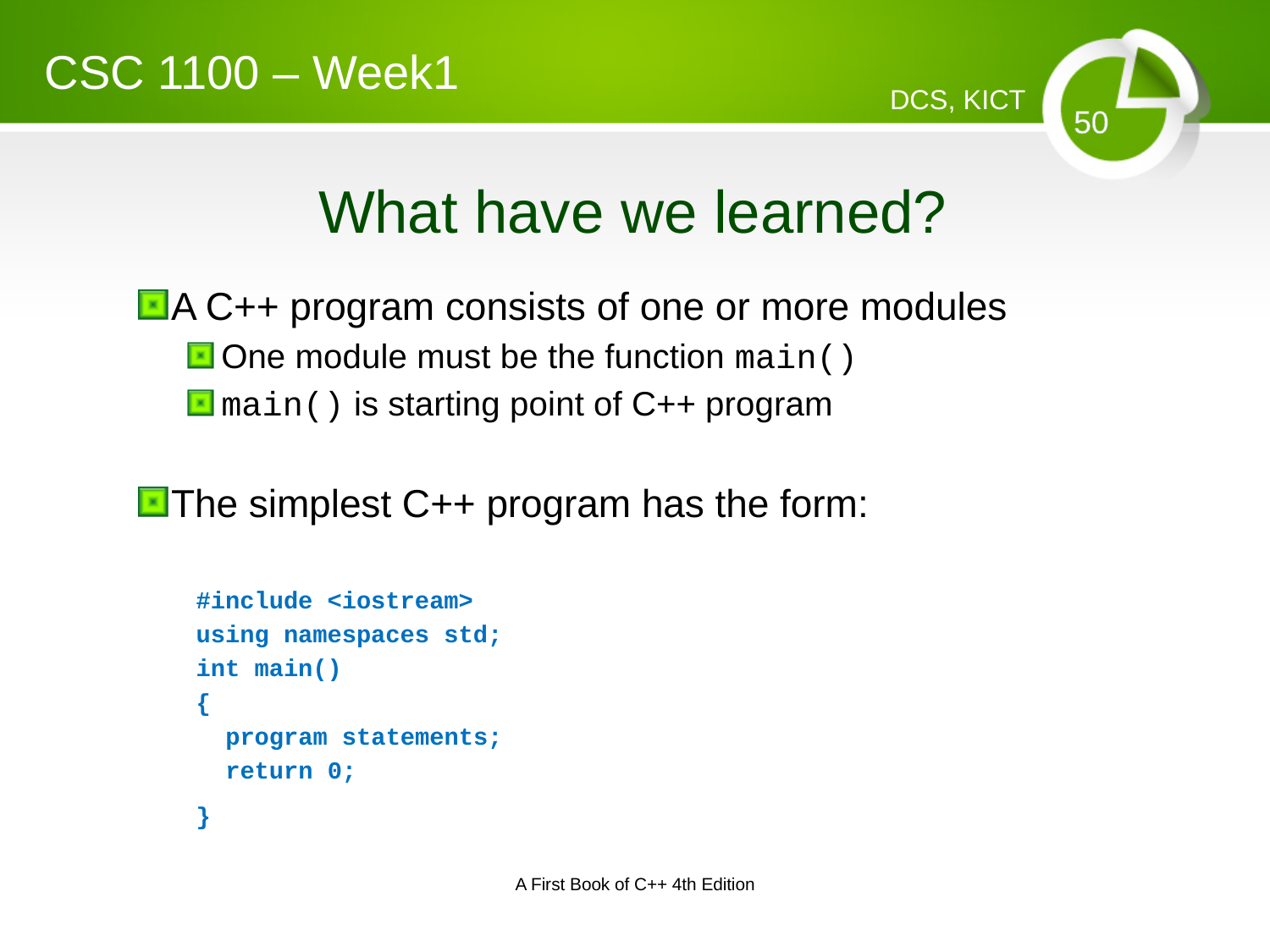

CSC 1100 – Week1
DCS, KICT
50
# What have we learned?
A C++ program consists of one or more modules
One module must be the function main()
main() is starting point of C++ program

The simplest C++ program has the form:

	#include <iostream>
	using namespaces std;
	int main()
	{
		  program statements;
		  return 0;
	}
A First Book of C++ 4th Edition